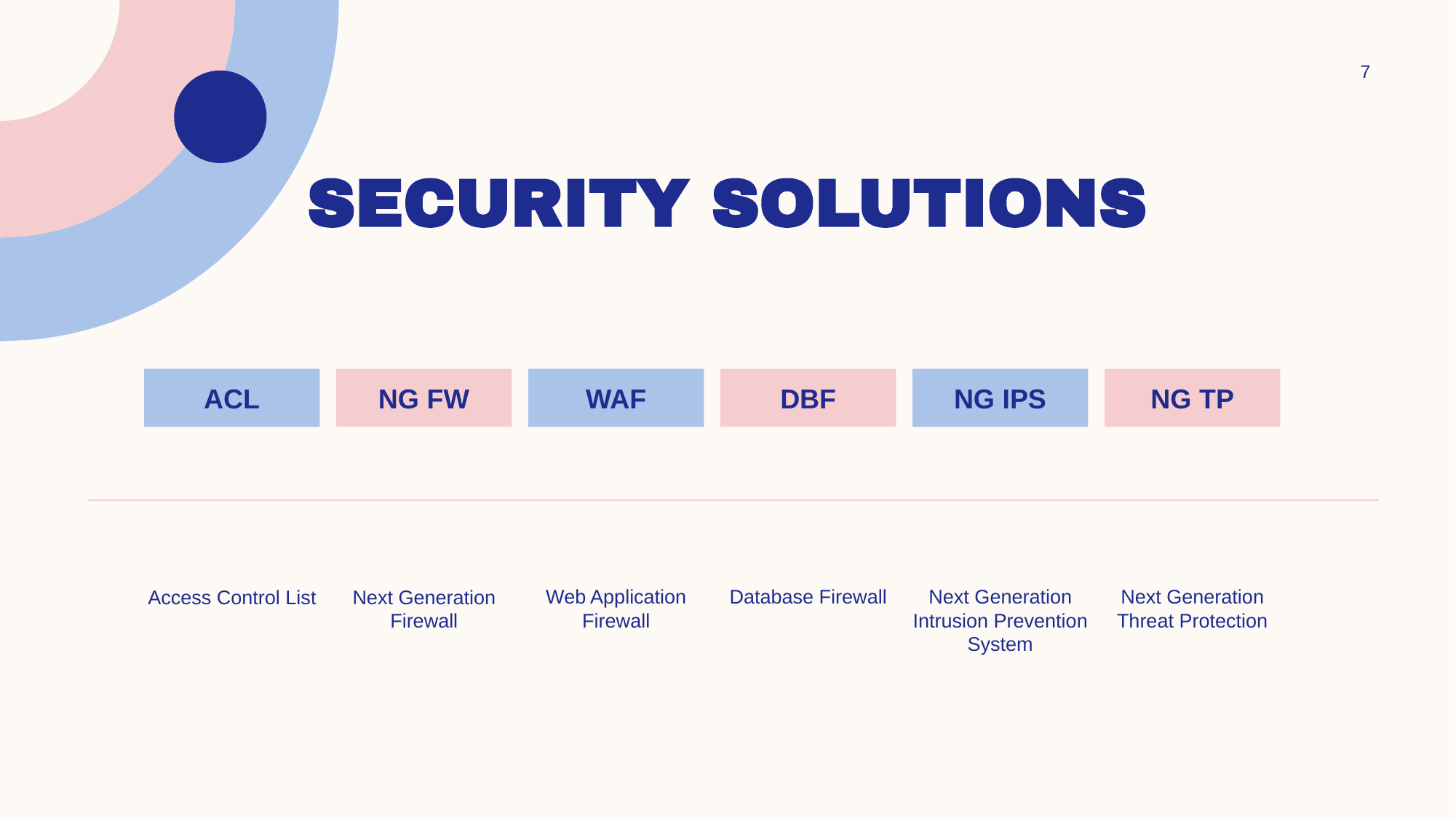

7
# Security solutions
ACL
NG FW
WAF
DBF
NG IPS
NG TP
Web Application Firewall
Database Firewall
Next Generation Intrusion Prevention System
Next Generation Threat Protection
Access Control List
Next Generation Firewall